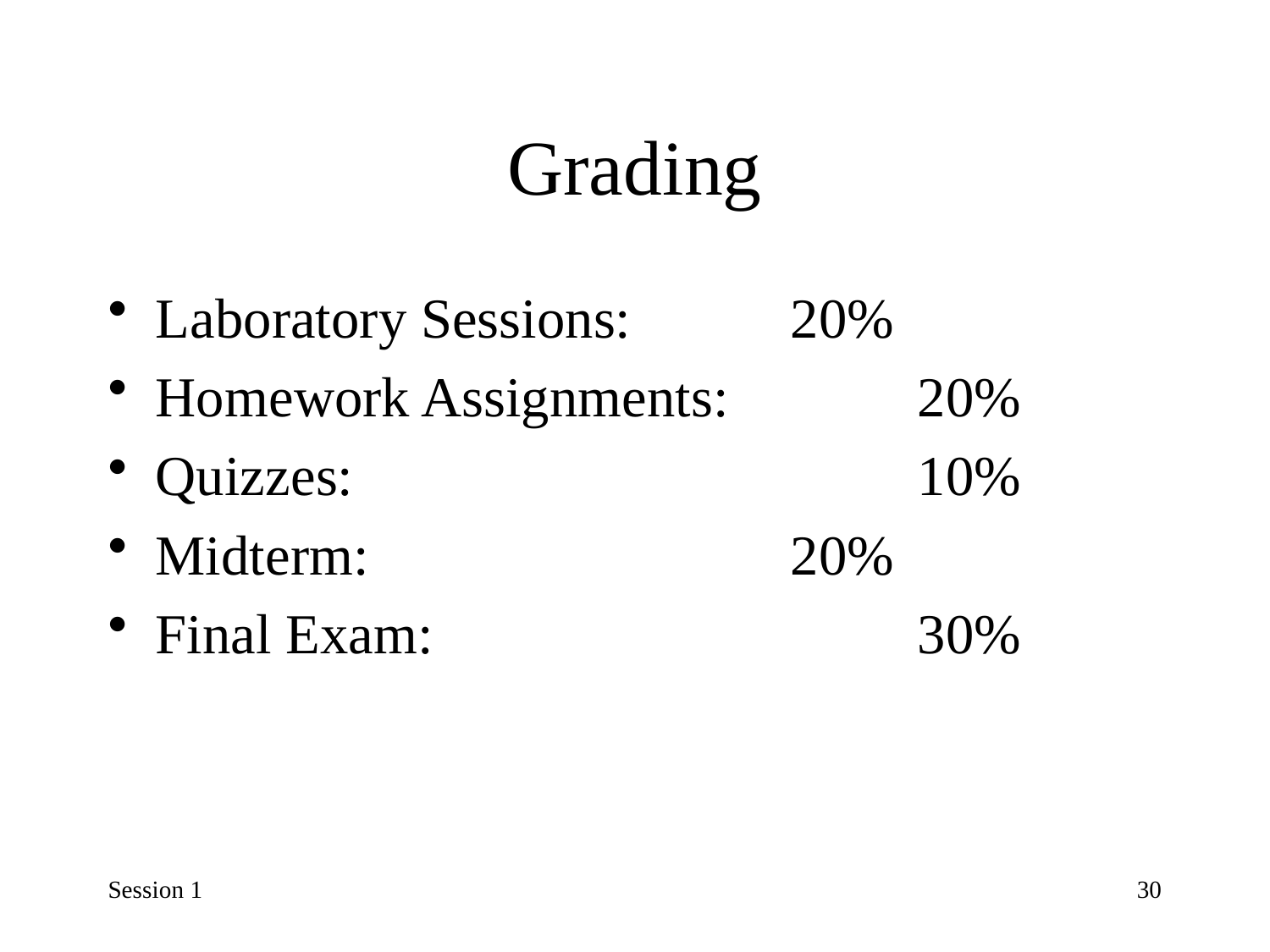

# Grading
Laboratory Sessions: 		20%
Homework Assignments:		20%
Quizzes:					10%
Midterm:				20%
Final Exam:				30%
Session 1
30